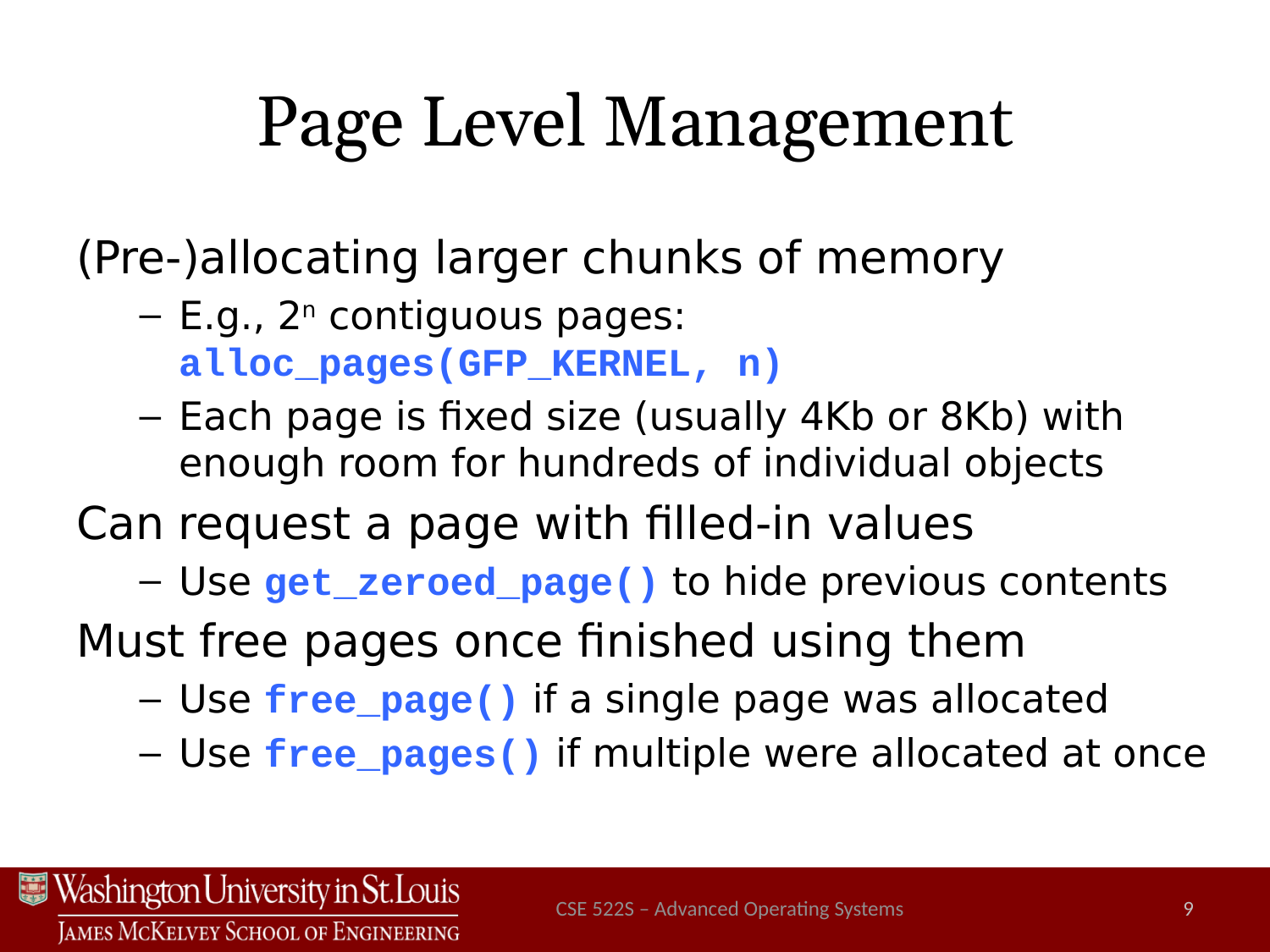

# Page Level Management
(Pre-)allocating larger chunks of memory
E.g., 2n contiguous pages: alloc_pages(GFP_KERNEL, n)
Each page is fixed size (usually 4Kb or 8Kb) with enough room for hundreds of individual objects
Can request a page with filled-in values
Use get_zeroed_page() to hide previous contents
Must free pages once finished using them
Use free_page() if a single page was allocated
Use free_pages() if multiple were allocated at once

CSE 522S – Advanced Operating Systems
9